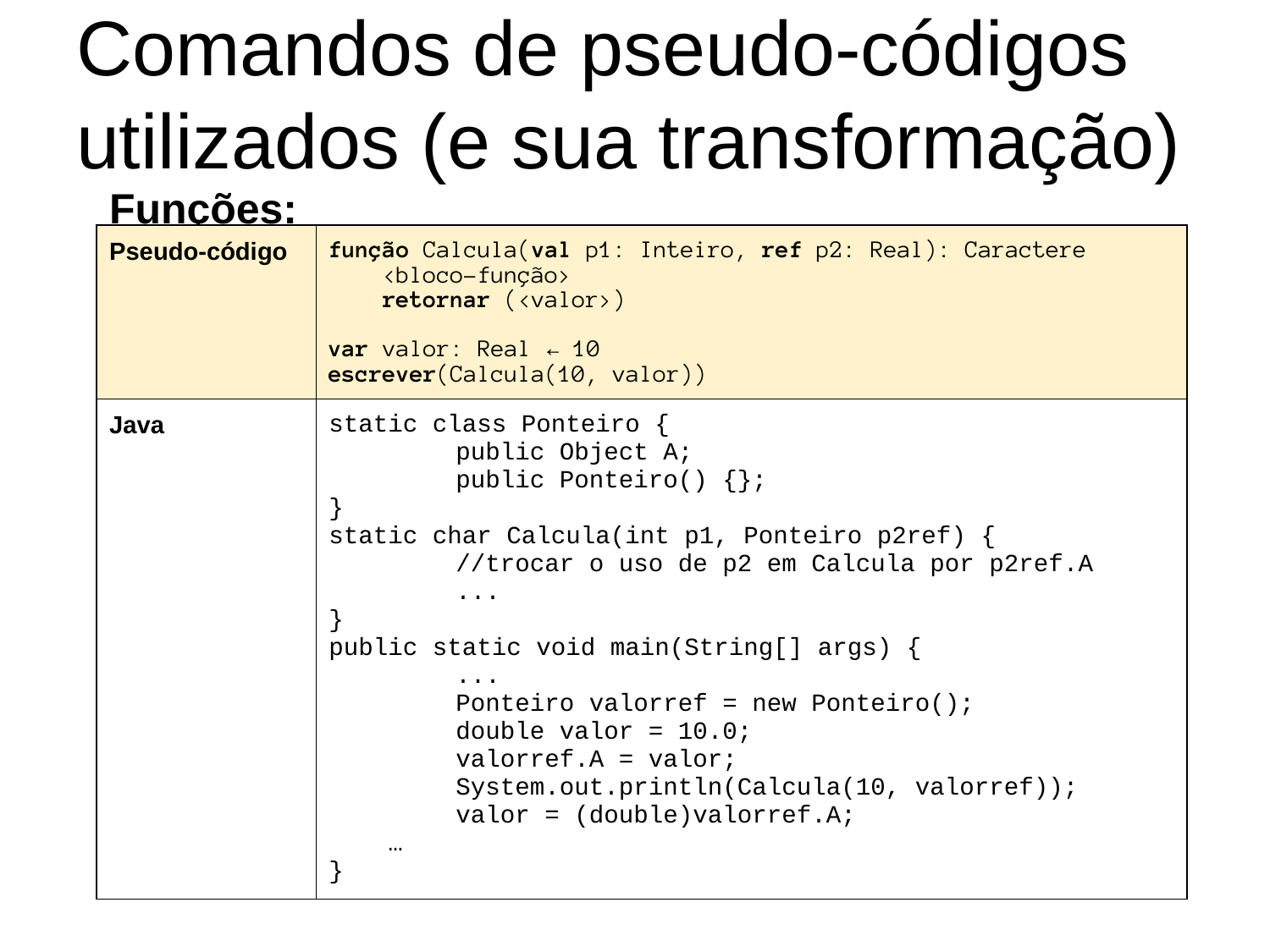

# Comandos de pseudo-códigos utilizados (e sua transformação)
Funções:

| Pseudo-código | função Calcula(val p1: Inteiro, ref p2: Real): Caractere <bloco-função> retornar (<valor>) var valor: Real ← 10 escrever(Calcula(10, valor)) |
| --- | --- |
| Java | static class Ponteiro { public Object A; public Ponteiro() {}; } static char Calcula(int p1, Ponteiro p2ref) { //trocar o uso de p2 em Calcula por p2ref.A ... } public static void main(String[] args) { ... Ponteiro valorref = new Ponteiro(); double valor = 10.0; valorref.A = valor; System.out.println(Calcula(10, valorref)); valor = (double)valorref.A; … } |